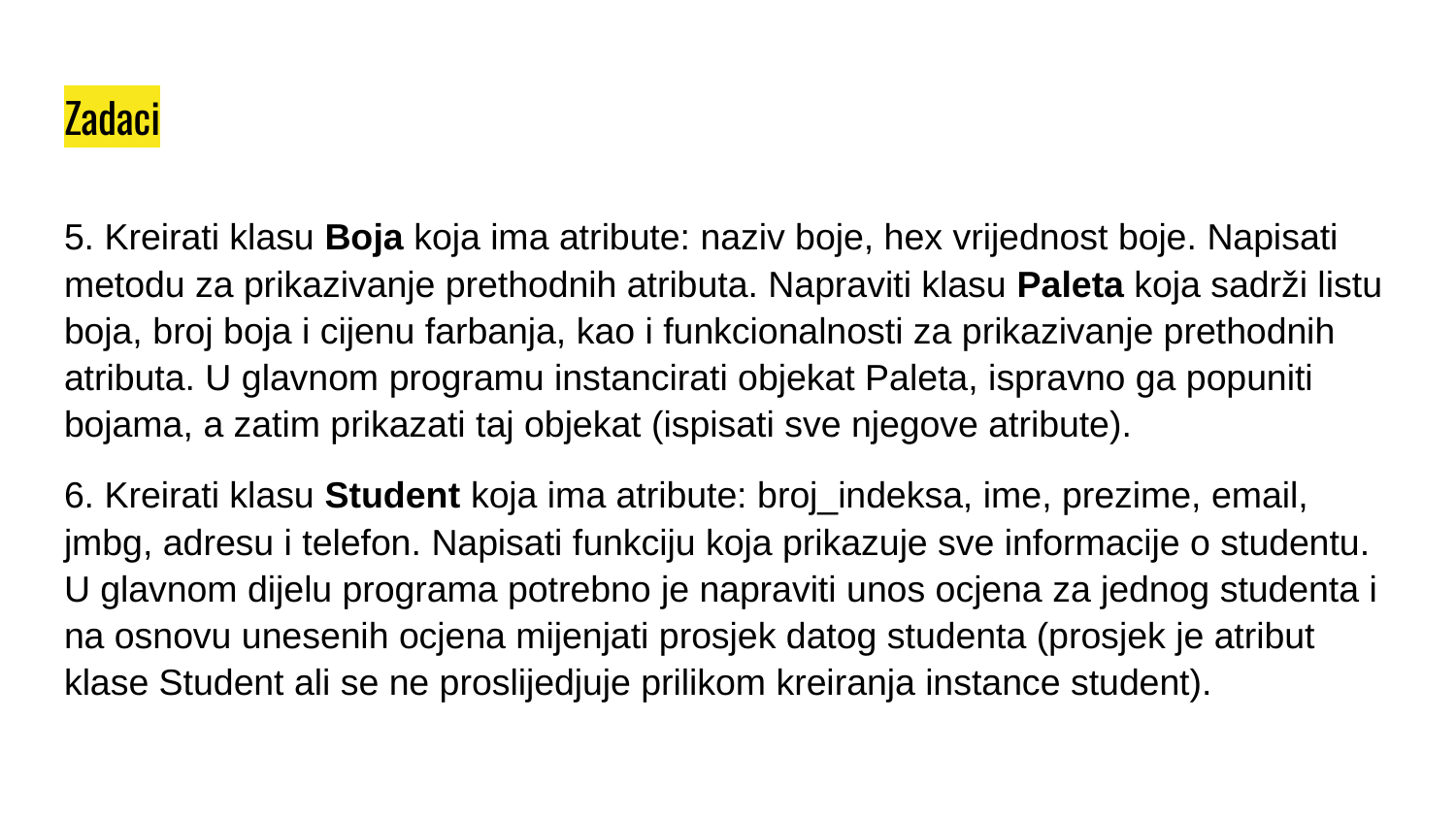

# Zadaci
5. Kreirati klasu Boja koja ima atribute: naziv boje, hex vrijednost boje. Napisati metodu za prikazivanje prethodnih atributa. Napraviti klasu Paleta koja sadrži listu boja, broj boja i cijenu farbanja, kao i funkcionalnosti za prikazivanje prethodnih atributa. U glavnom programu instancirati objekat Paleta, ispravno ga popuniti bojama, a zatim prikazati taj objekat (ispisati sve njegove atribute).
6. Kreirati klasu Student koja ima atribute: broj_indeksa, ime, prezime, email, jmbg, adresu i telefon. Napisati funkciju koja prikazuje sve informacije o studentu. U glavnom dijelu programa potrebno je napraviti unos ocjena za jednog studenta i na osnovu unesenih ocjena mijenjati prosjek datog studenta (prosjek je atribut klase Student ali se ne proslijedjuje prilikom kreiranja instance student).